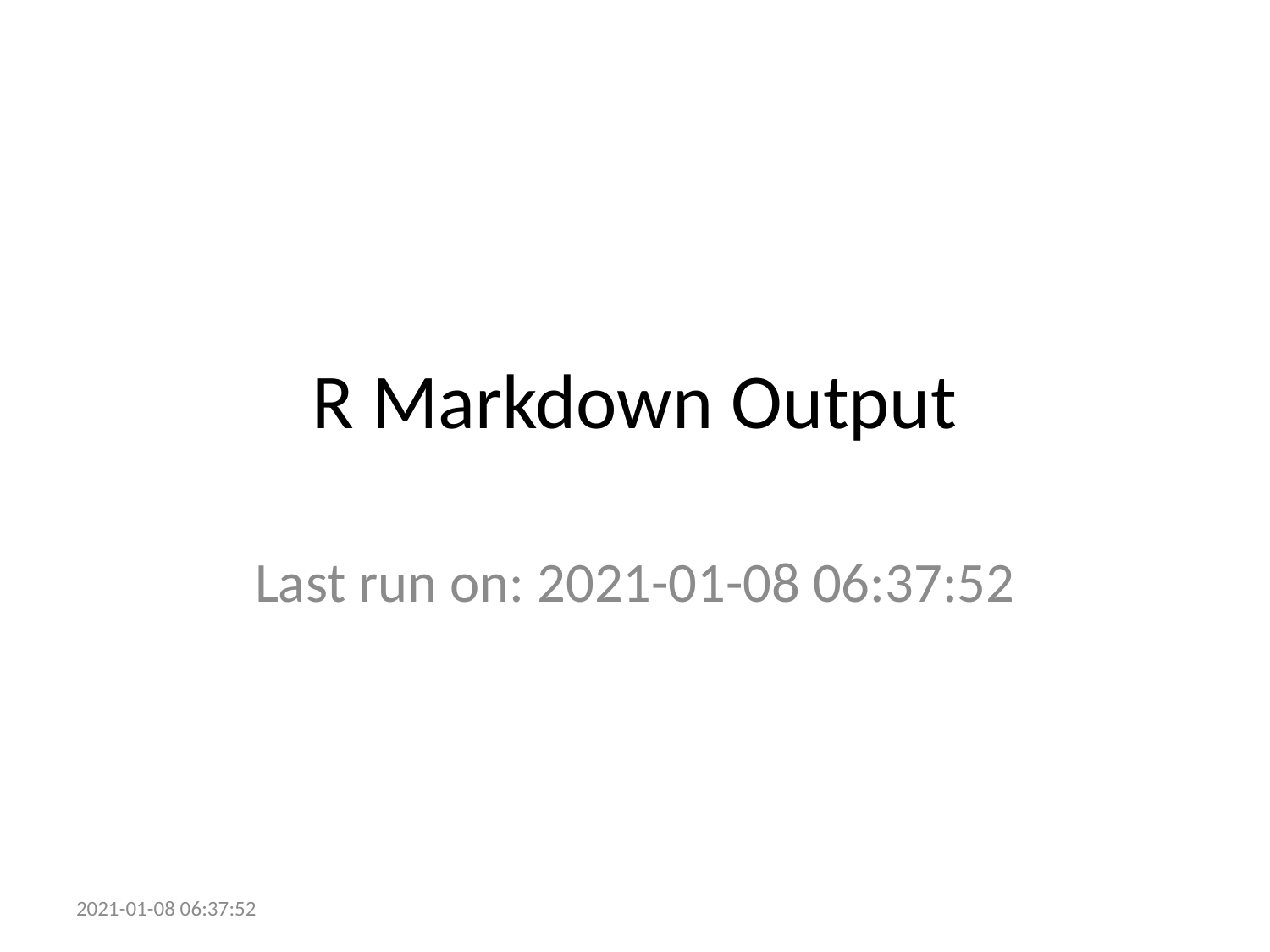

# R Markdown Output
Last run on: 2021-01-08 06:37:52
2021-01-08 06:37:52